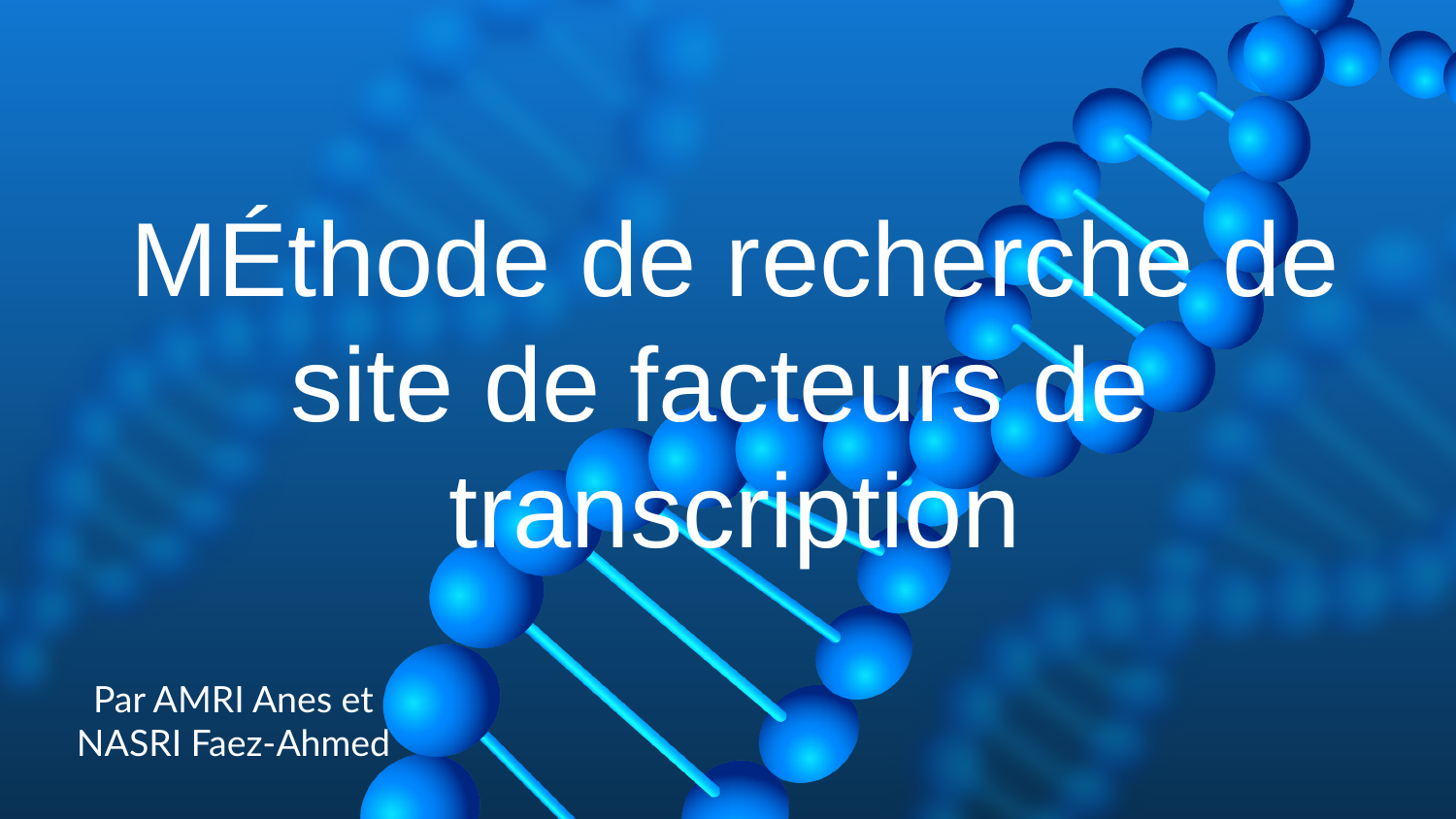

# MÉthode de recherche de site de facteurs de
transcription
Par AMRI Anes et NASRI Faez-Ahmed